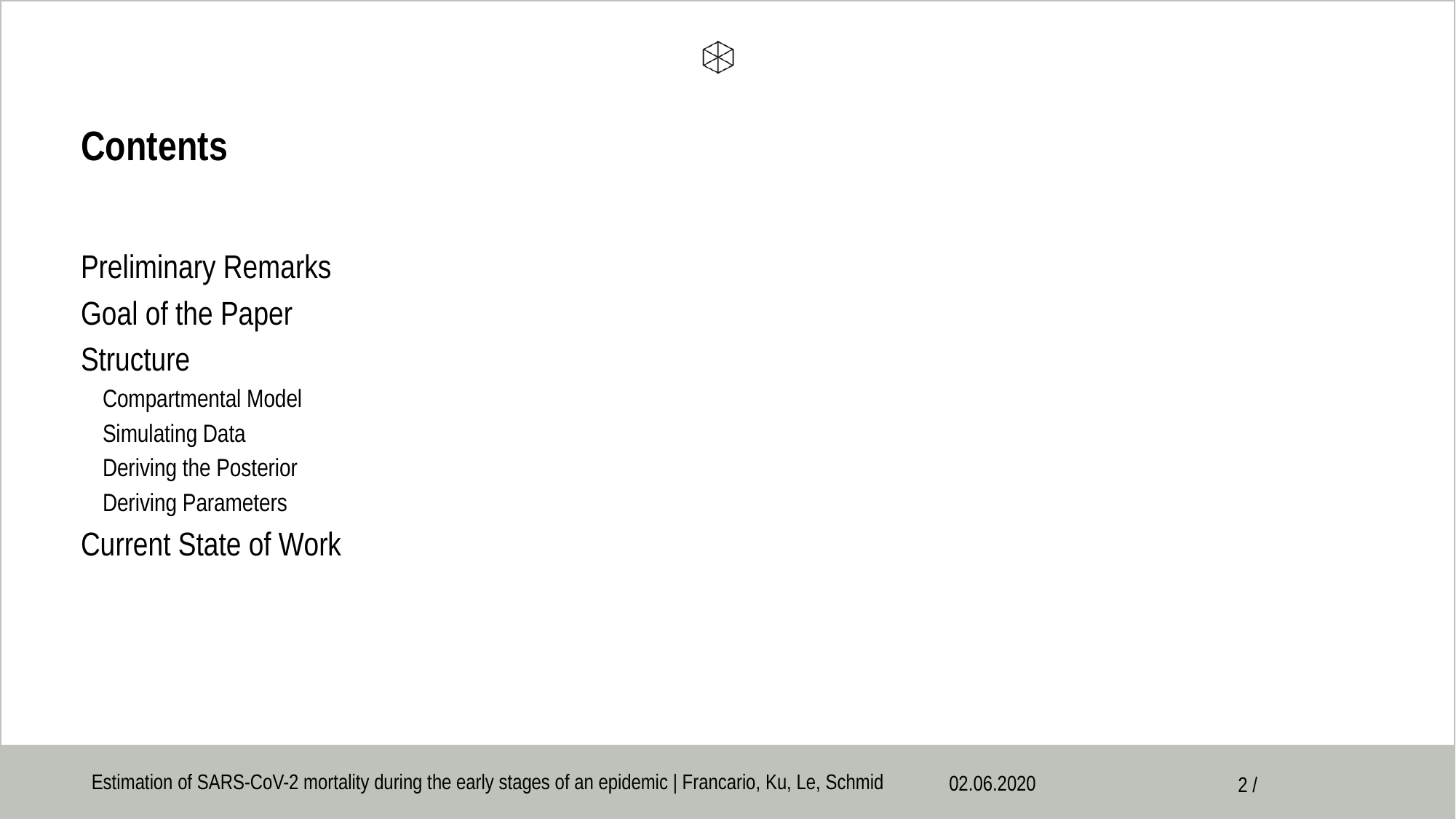

# Contents
Preliminary Remarks
Goal of the Paper
Structure
Compartmental Model
Simulating Data
Deriving the Posterior
Deriving Parameters
Current State of Work